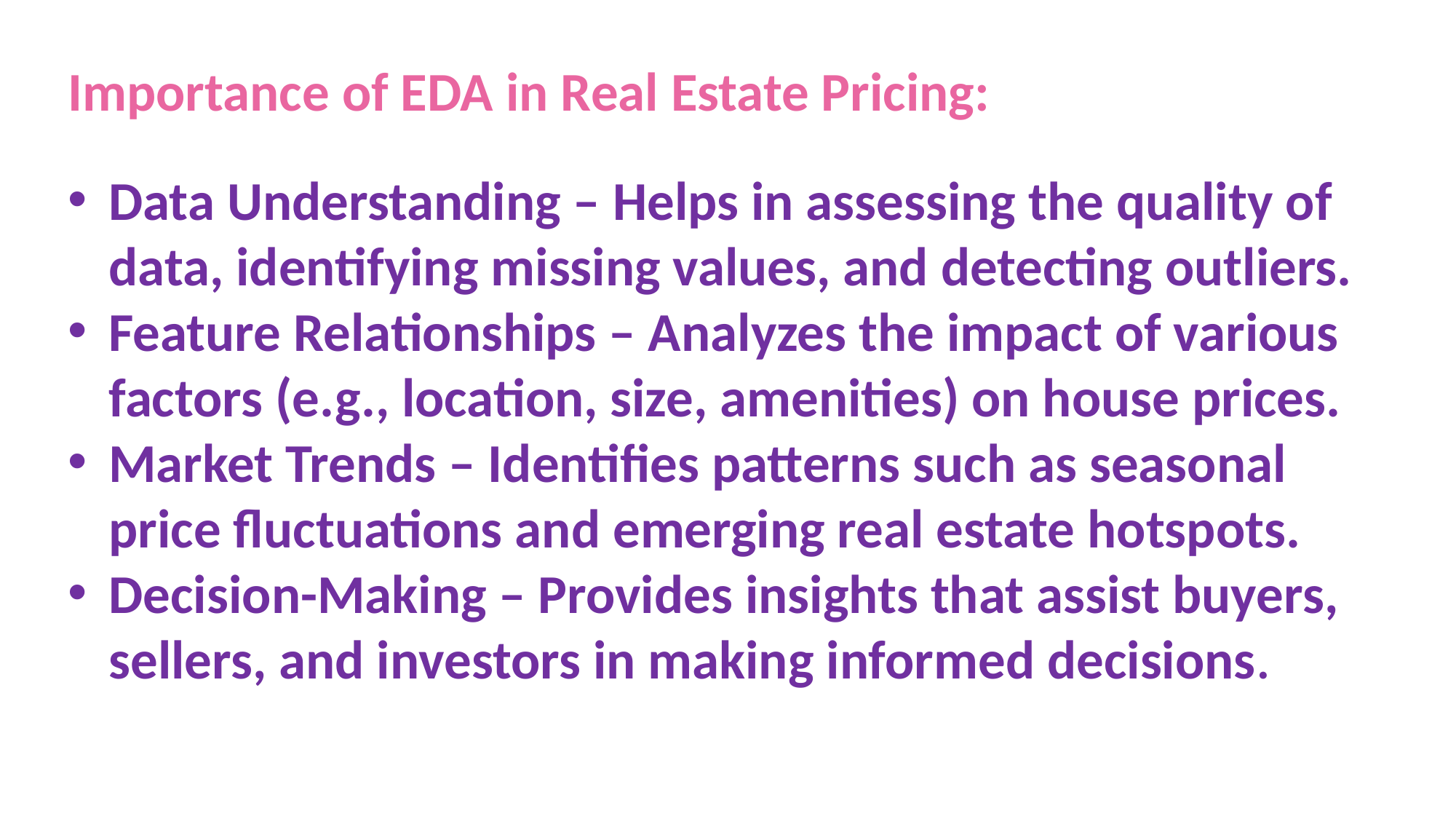

Importance of EDA in Real Estate Pricing:

Data Understanding – Helps in assessing the quality of data, identifying missing values, and detecting outliers.
Feature Relationships – Analyzes the impact of various factors (e.g., location, size, amenities) on house prices.
Market Trends – Identifies patterns such as seasonal price fluctuations and emerging real estate hotspots.
Decision-Making – Provides insights that assist buyers, sellers, and investors in making informed decisions.